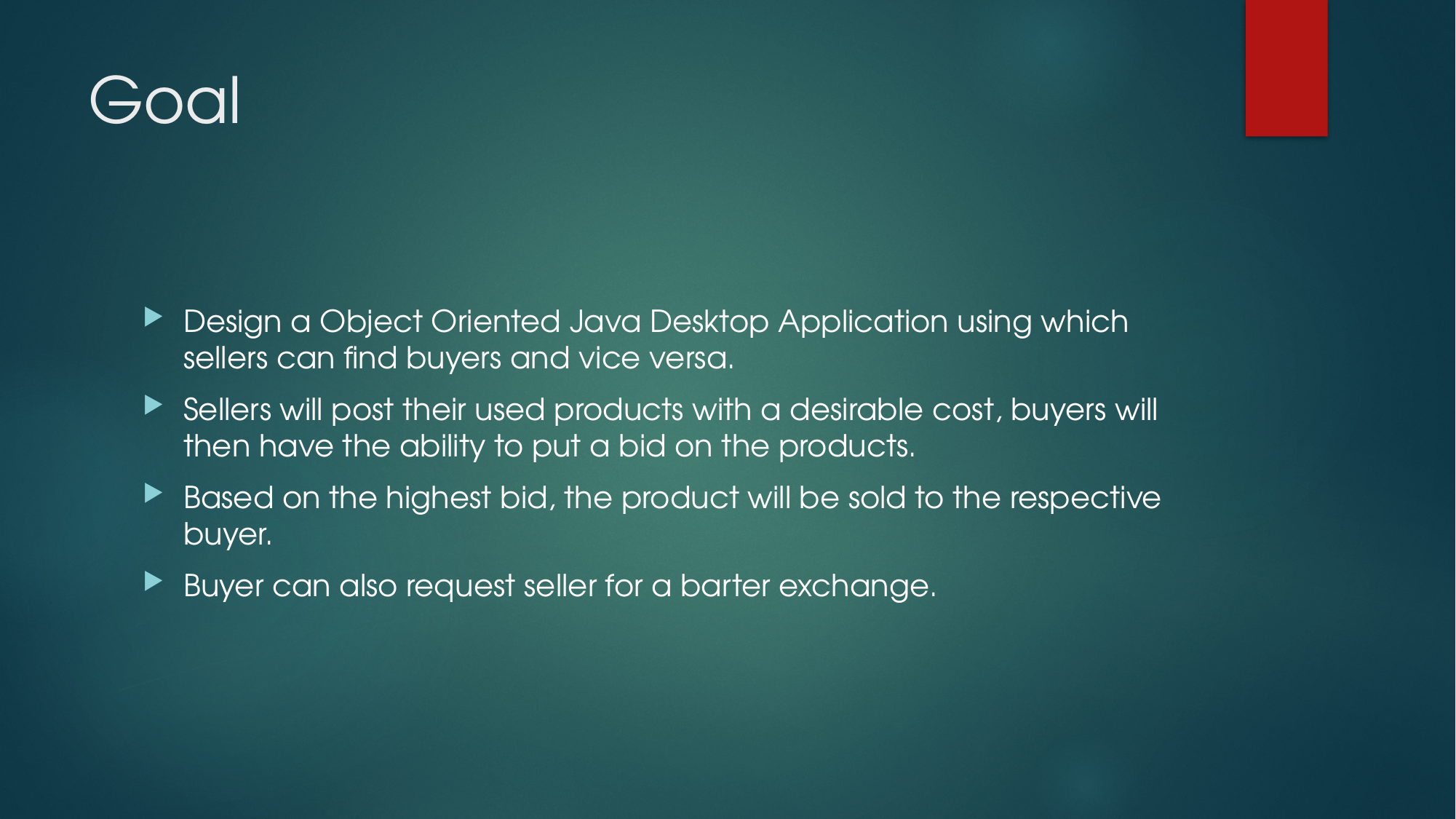

# Goal

Design a Object Oriented Java Desktop Application using which sellers can find buyers and vice versa.
Sellers will post their used products with a desirable cost, buyers will then have the ability to put a bid on the products.
Based on the highest bid, the product will be sold to the respective buyer.
Buyer can also request seller for a barter exchange.